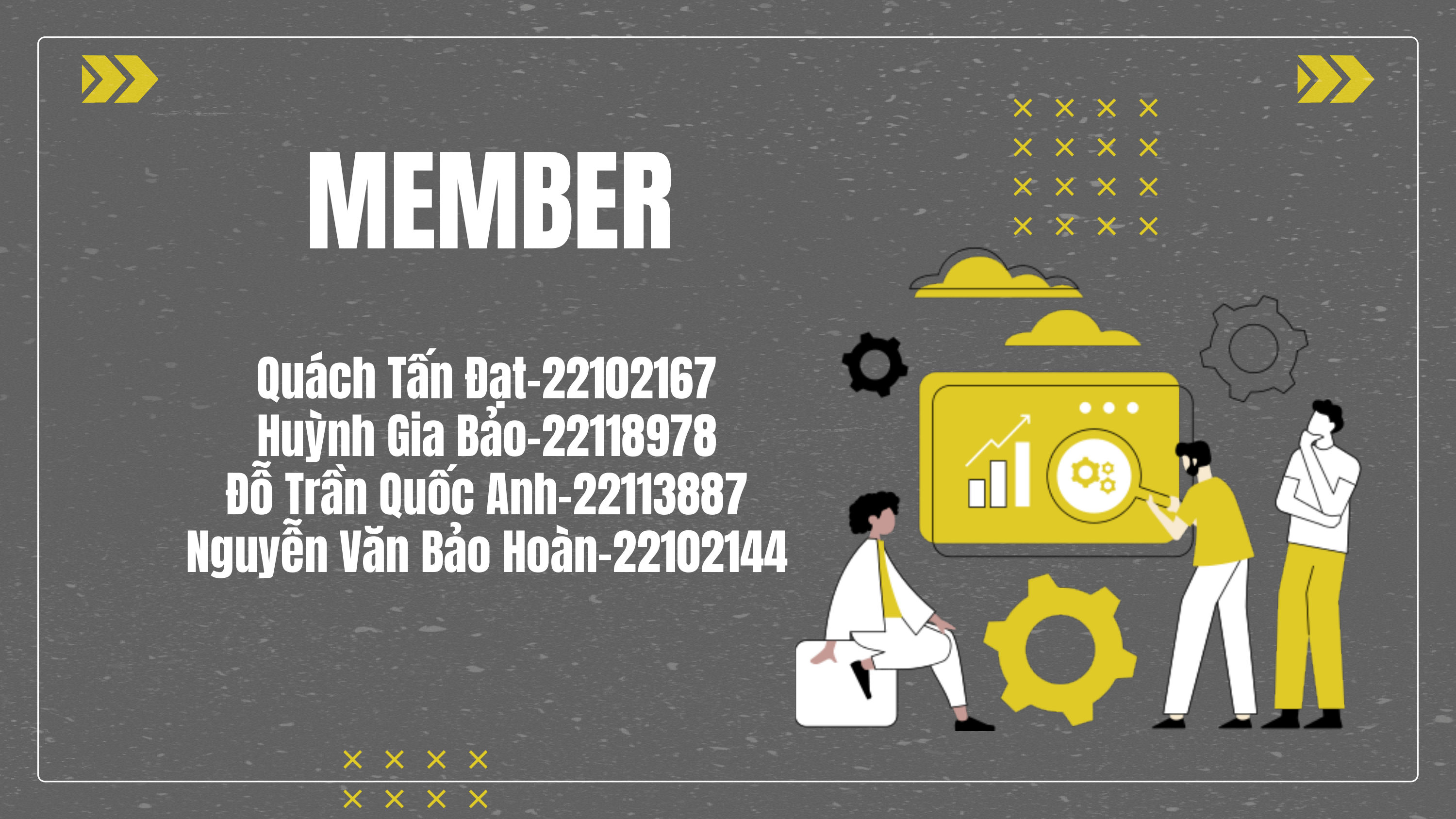

MEMBER

Quách Tấn Đạt-22102167
Huỳnh Gia Bảo-22118978
Đỗ Trần Quốc Anh-22113887
Nguyễn Văn Bảo Hoàn-22102144